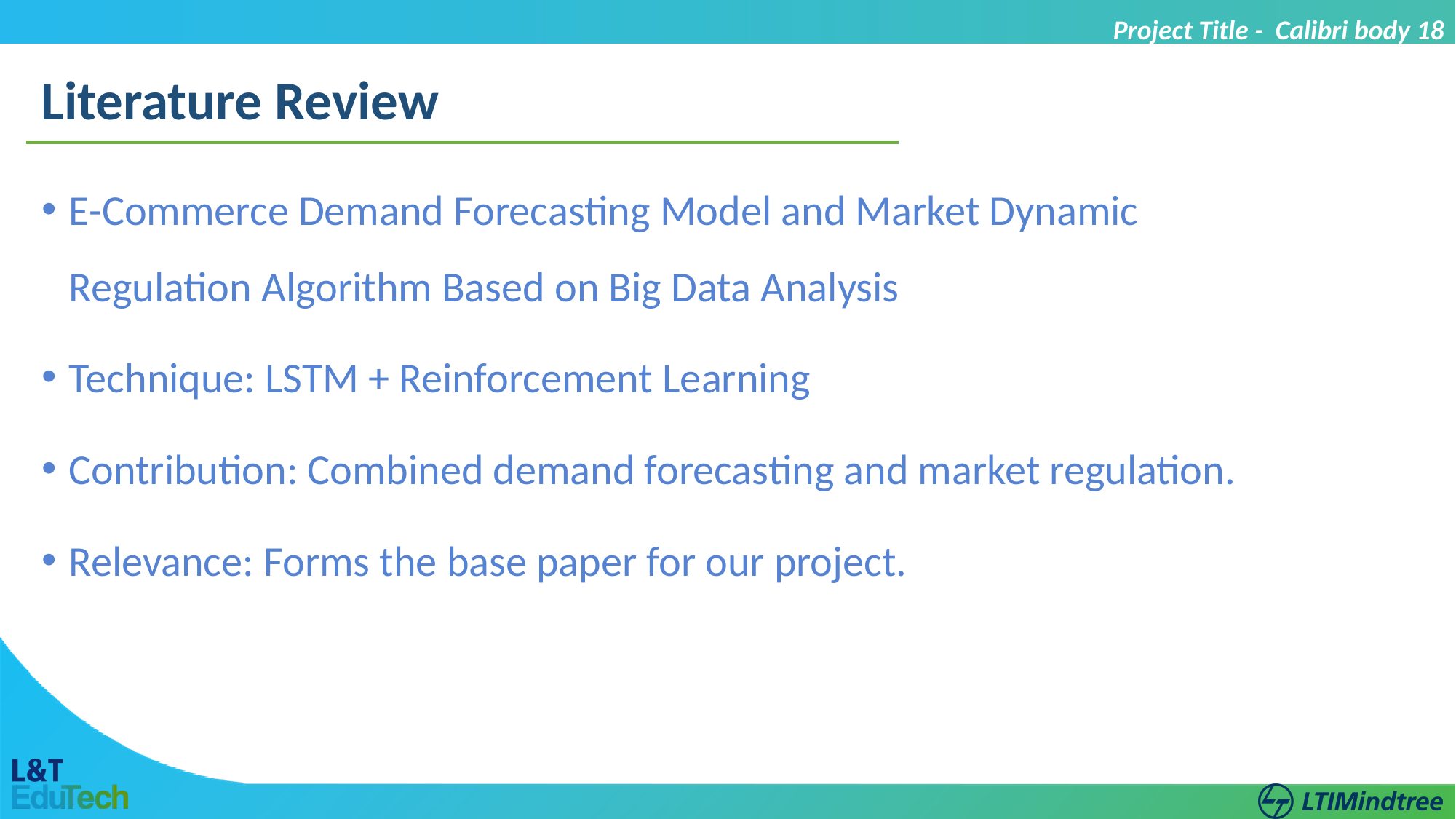

Project Title -  Calibri body 18

Literature Review
E-Commerce Demand Forecasting Model and Market Dynamic Regulation Algorithm Based on Big Data Analysis
Technique: LSTM + Reinforcement Learning
Contribution: Combined demand forecasting and market regulation.
Relevance: Forms the base paper for our project.